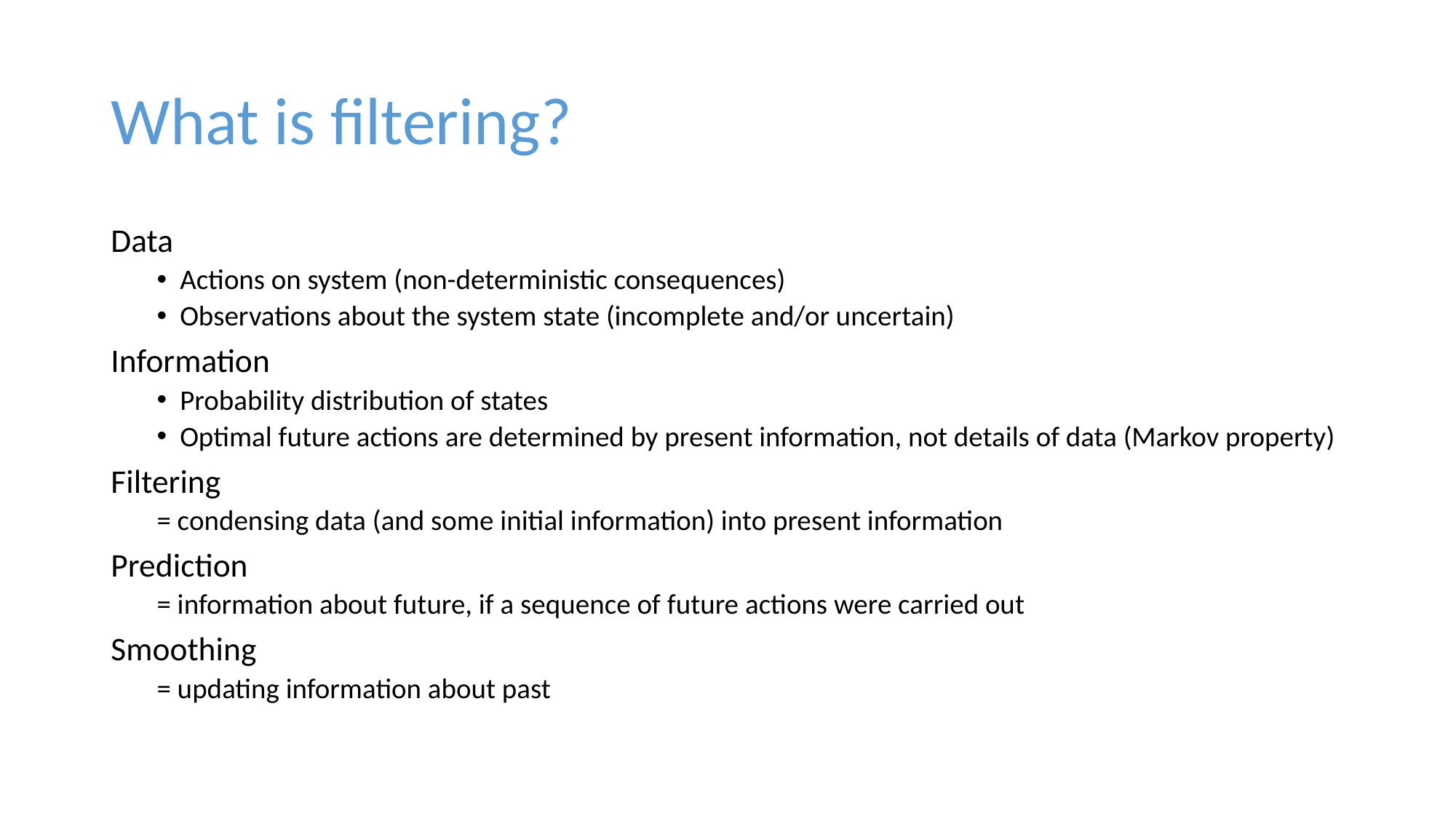

# What is filtering?
Data
Actions on system (non-deterministic consequences)
Observations about the system state (incomplete and/or uncertain)
Information
Probability distribution of states
Optimal future actions are determined by present information, not details of data (Markov property)
Filtering
= condensing data (and some initial information) into present information
Prediction
= information about future, if a sequence of future actions were carried out
Smoothing
= updating information about past